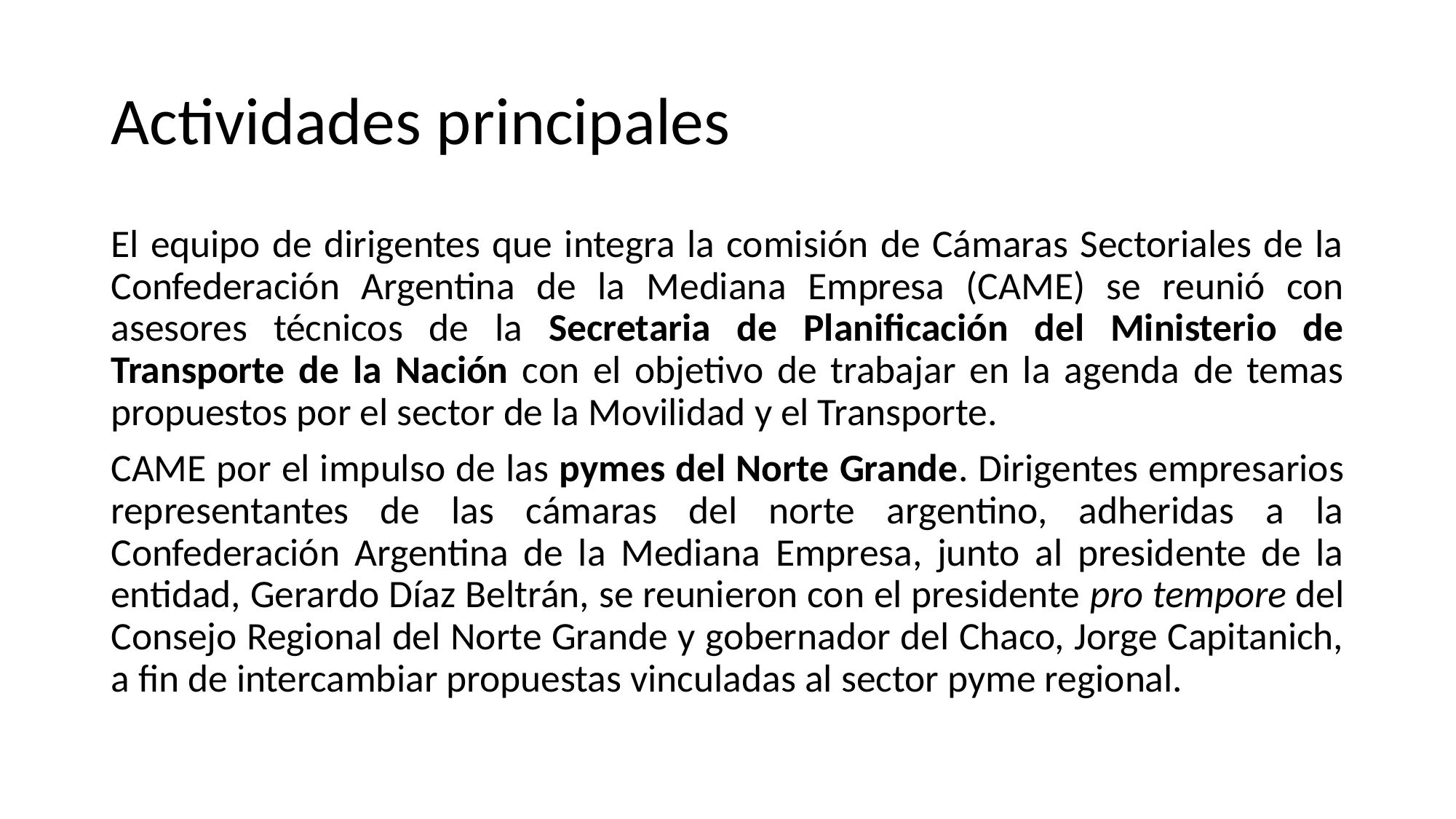

# Actividades principales
El equipo de dirigentes que integra la comisión de Cámaras Sectoriales de la Confederación Argentina de la Mediana Empresa (CAME) se reunió con asesores técnicos de la Secretaria de Planificación del Ministerio de Transporte de la Nación con el objetivo de trabajar en la agenda de temas propuestos por el sector de la Movilidad y el Transporte.
CAME por el impulso de las pymes del Norte Grande. Dirigentes empresarios representantes de las cámaras del norte argentino, adheridas a la Confederación Argentina de la Mediana Empresa, junto al presidente de la entidad, Gerardo Díaz Beltrán, se reunieron con el presidente pro tempore del Consejo Regional del Norte Grande y gobernador del Chaco, Jorge Capitanich, a fin de intercambiar propuestas vinculadas al sector pyme regional.